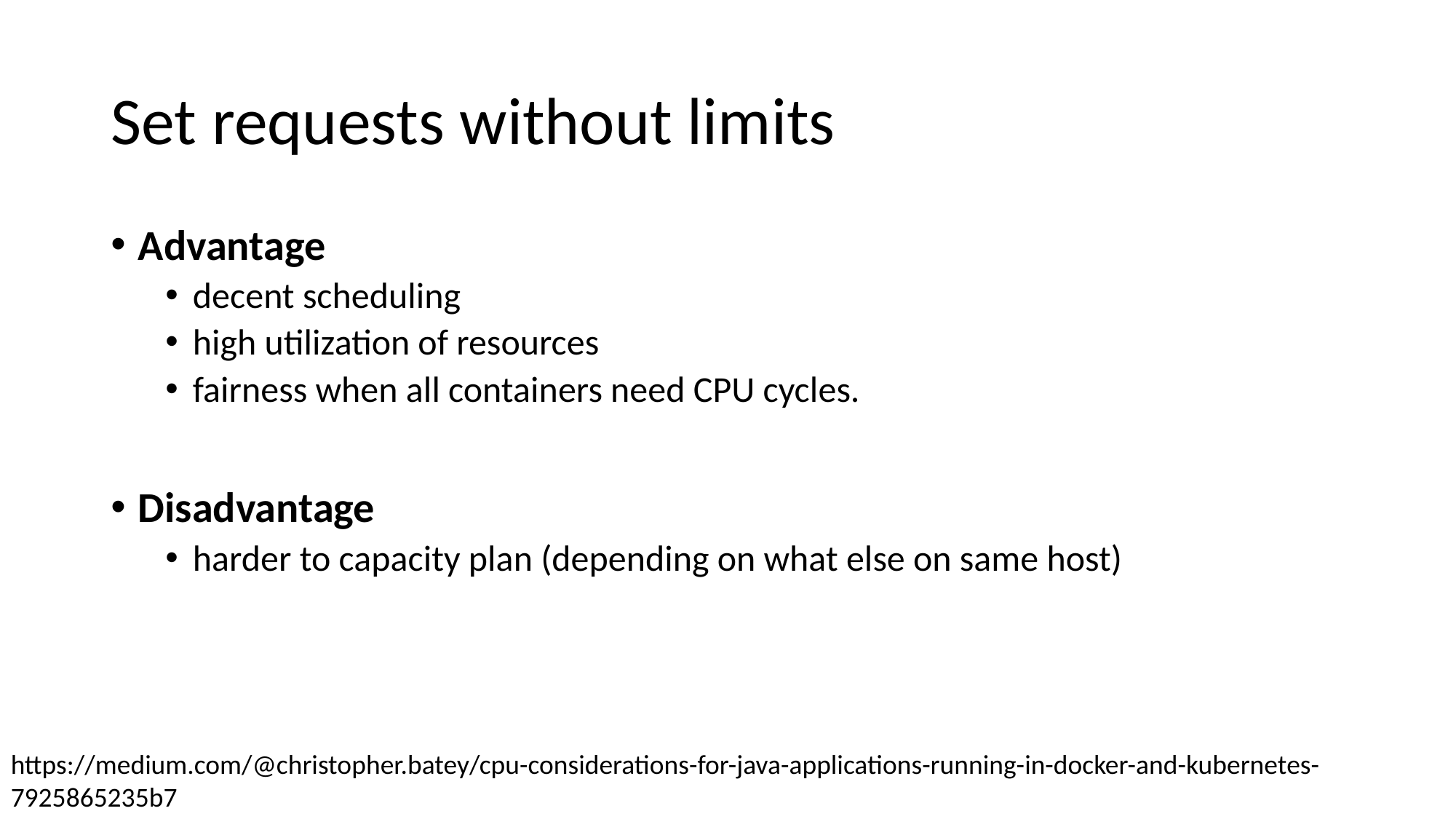

# Set requests without limits
Advantage
decent scheduling
high utilization of resources
fairness when all containers need CPU cycles.

Disadvantage
harder to capacity plan (depending on what else on same host)

https://medium.com/@christopher.batey/cpu-considerations-for-java-applications-running-in-docker-and-kubernetes-7925865235b7